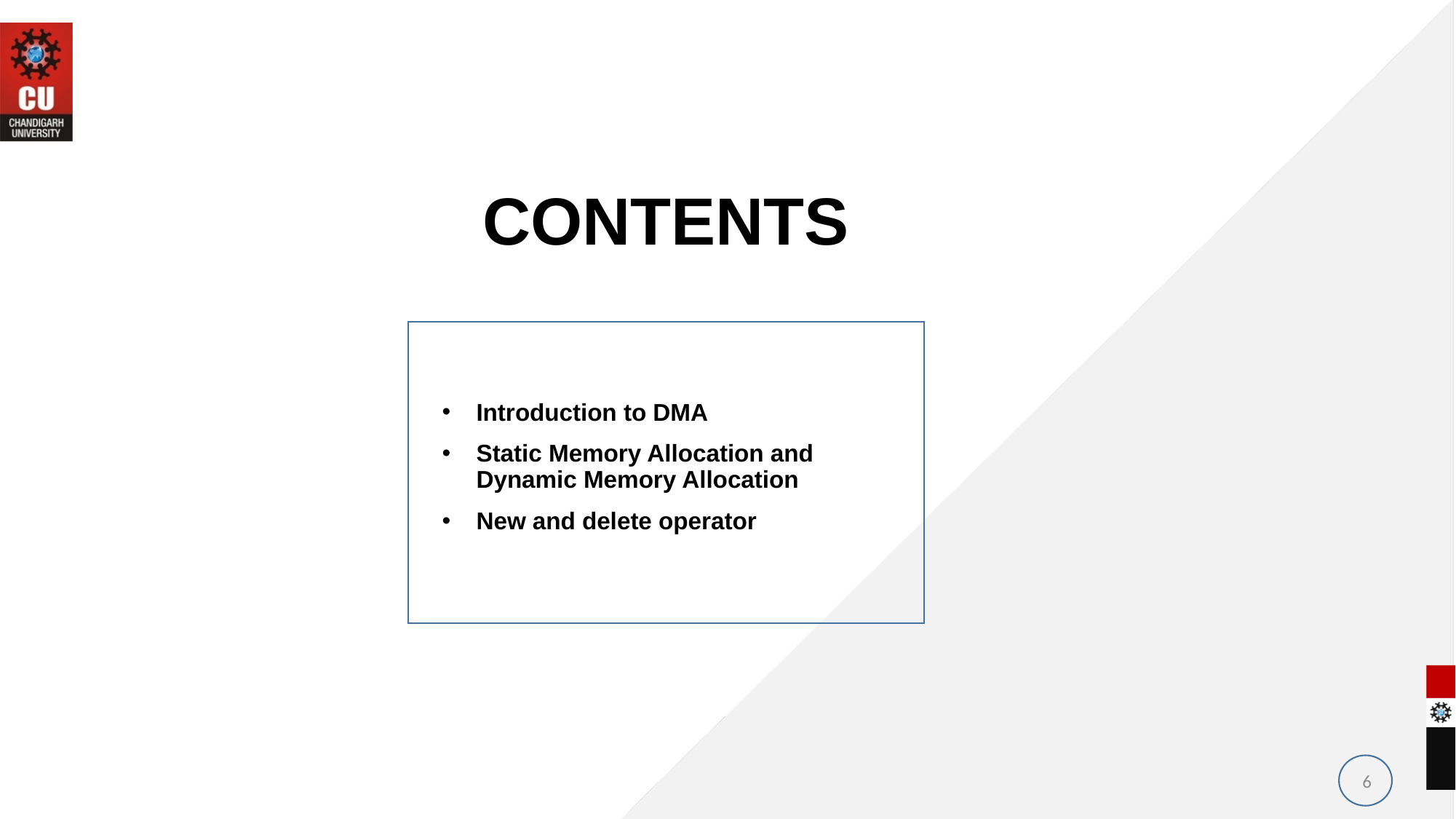

# CONTENTS

Introduction to DMA
Static Memory Allocation and   Dynamic Memory Allocation
New and delete operator

6